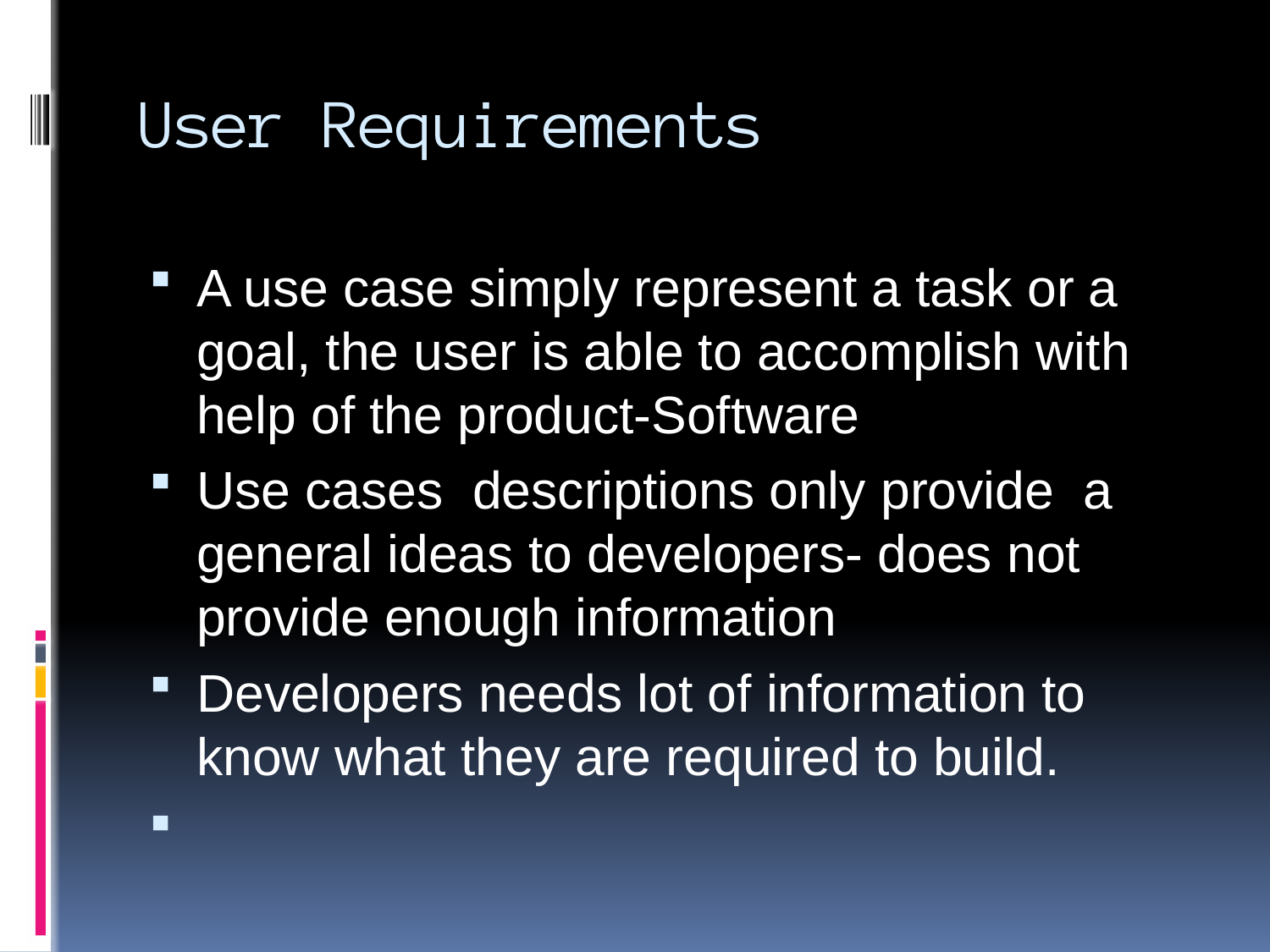

# User Requirements
A use case simply represent a task or a goal, the user is able to accomplish with help of the product-Software
Use cases  descriptions only provide  a general ideas to developers- does not provide enough information
Developers needs lot of information to know what they are required to build.